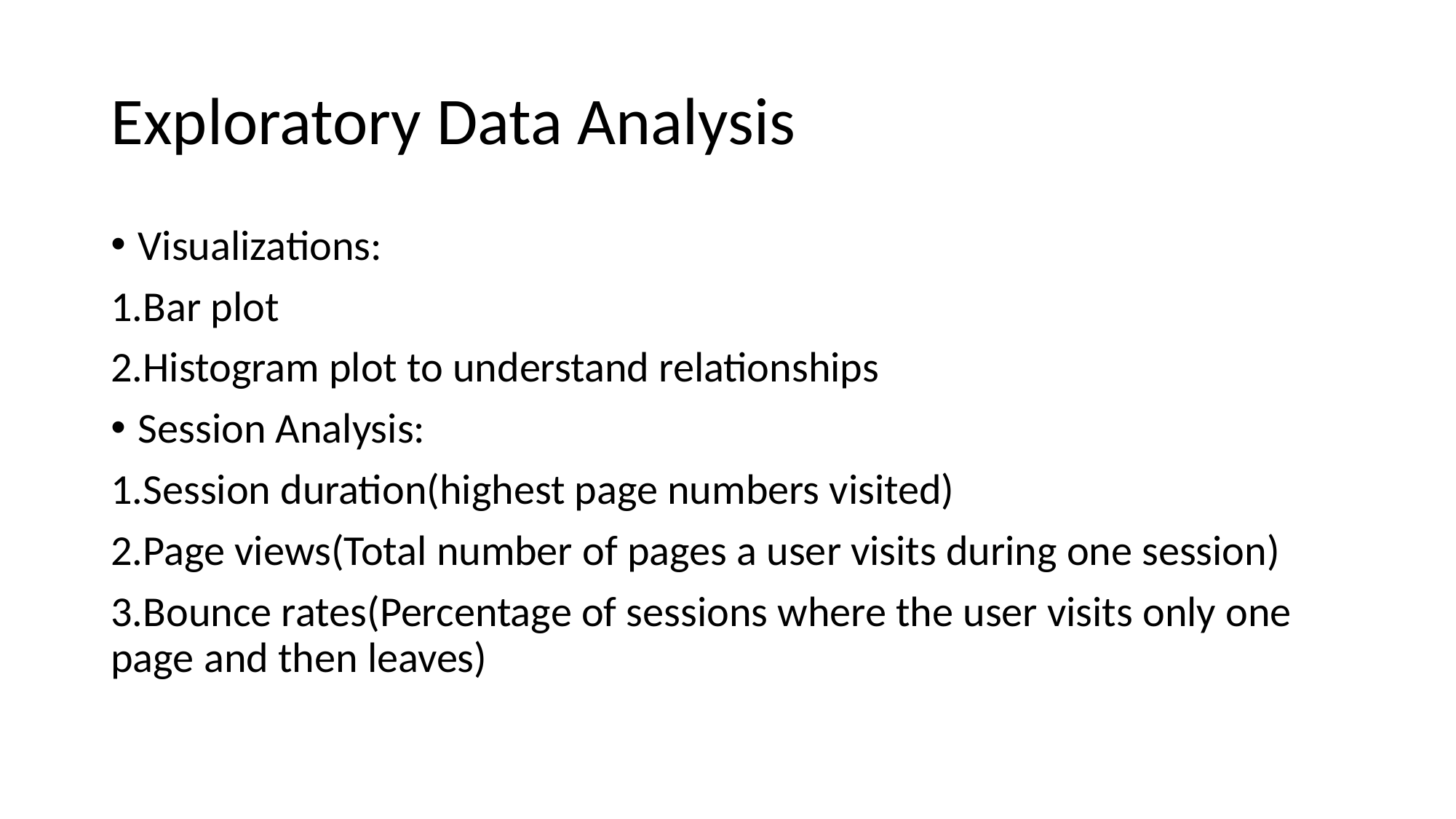

# Exploratory Data Analysis
Visualizations:
1.Bar plot
2.Histogram plot to understand relationships
Session Analysis:
1.Session duration(highest page numbers visited)
2.Page views(Total number of pages a user visits during one session)
3.Bounce rates(Percentage of sessions where the user visits only one page and then leaves)